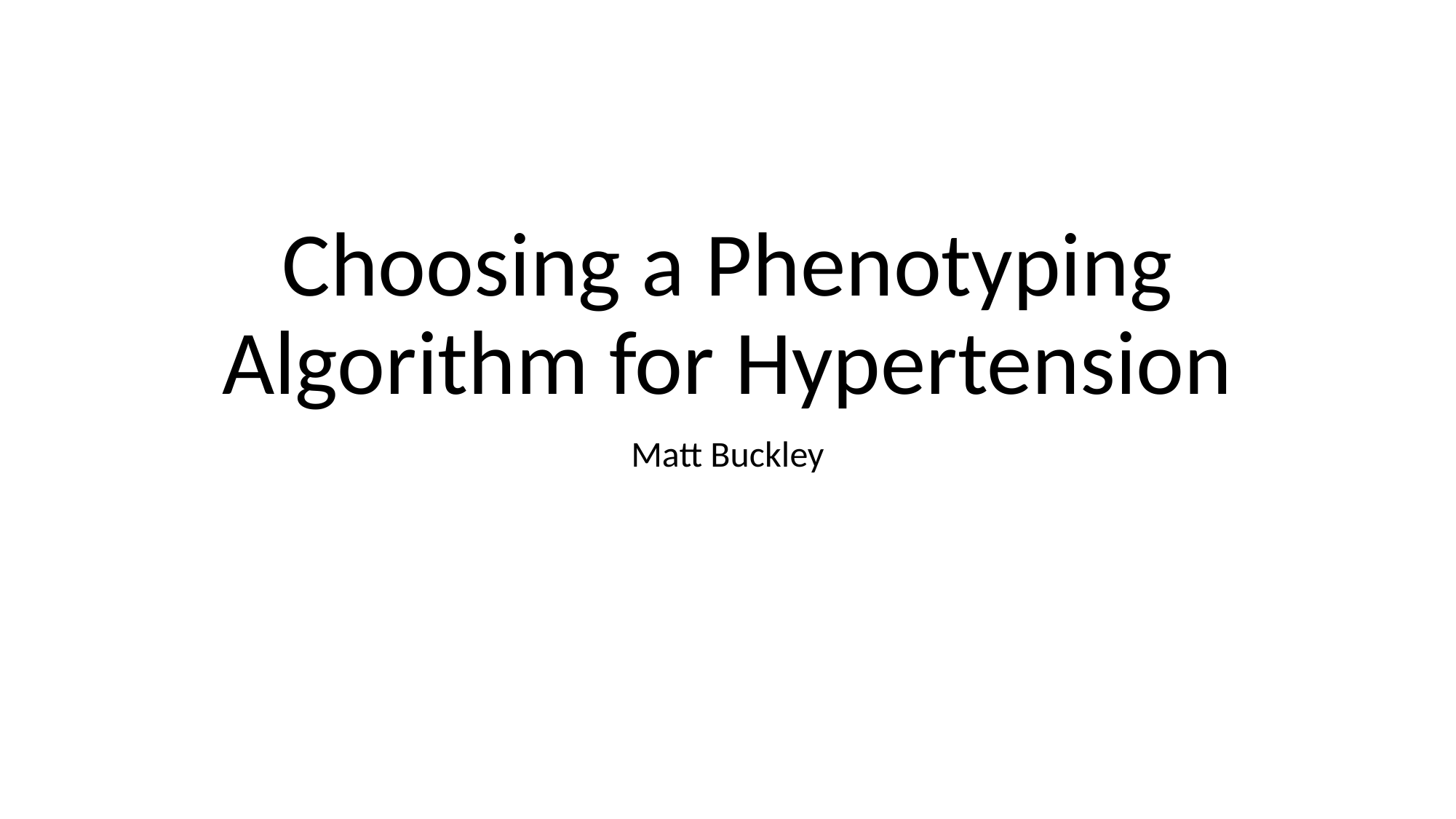

# Choosing a Phenotyping Algorithm for Hypertension
Matt Buckley